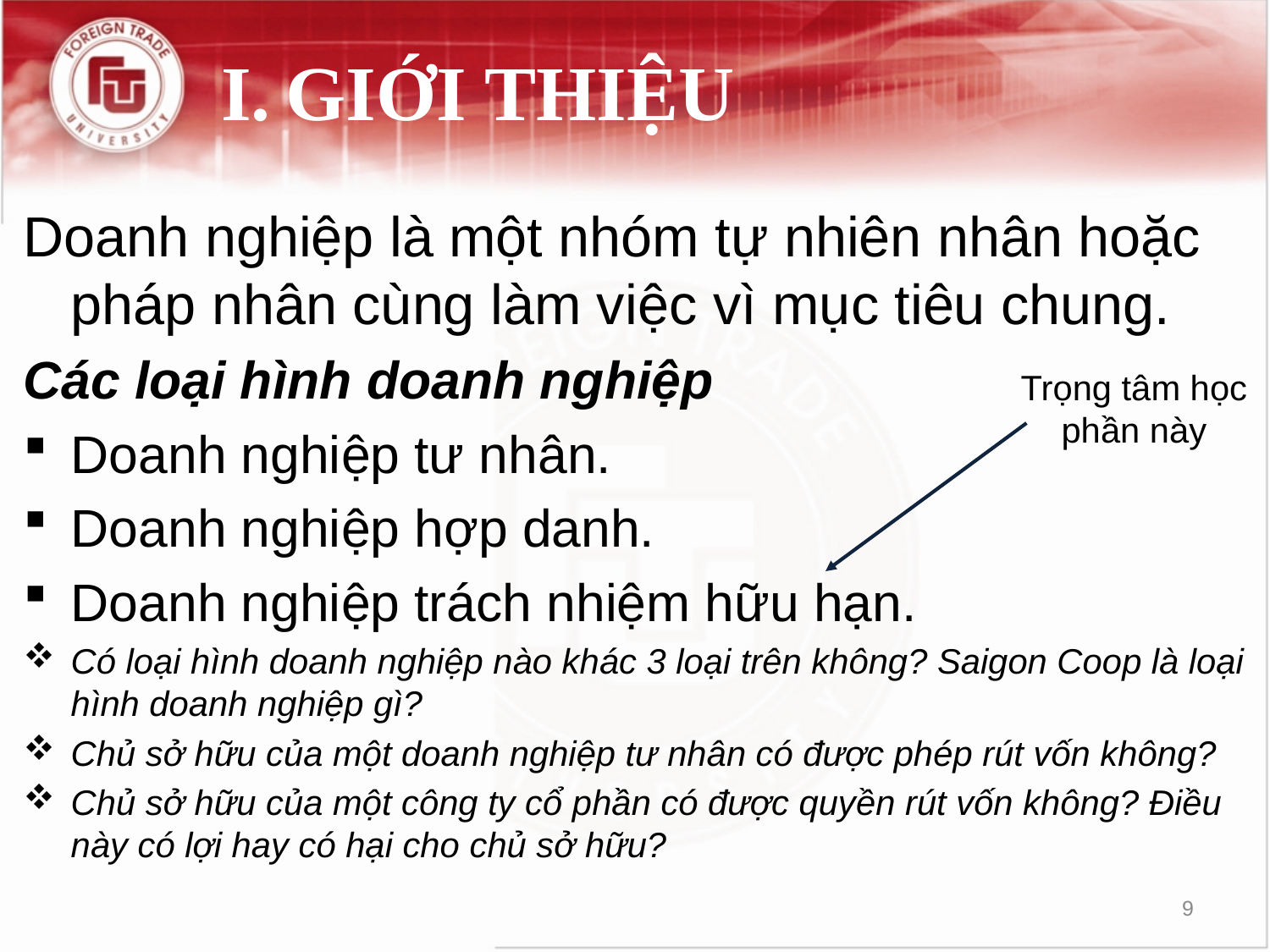

# I.	GIỚI THIỆU
Doanh nghiệp là một nhóm tự nhiên nhân hoặc pháp nhân cùng làm việc vì mục tiêu chung.
Các loại hình doanh nghiệp
Doanh nghiệp tư nhân.
Doanh nghiệp hợp danh.
Doanh nghiệp trách nhiệm hữu hạn.
Có loại hình doanh nghiệp nào khác 3 loại trên không? Saigon Coop là loại hình doanh nghiệp gì?
Chủ sở hữu của một doanh nghiệp tư nhân có được phép rút vốn không?
Chủ sở hữu của một công ty cổ phần có được quyền rút vốn không? Điều này có lợi hay có hại cho chủ sở hữu?

Trọng tâm học phần này
9